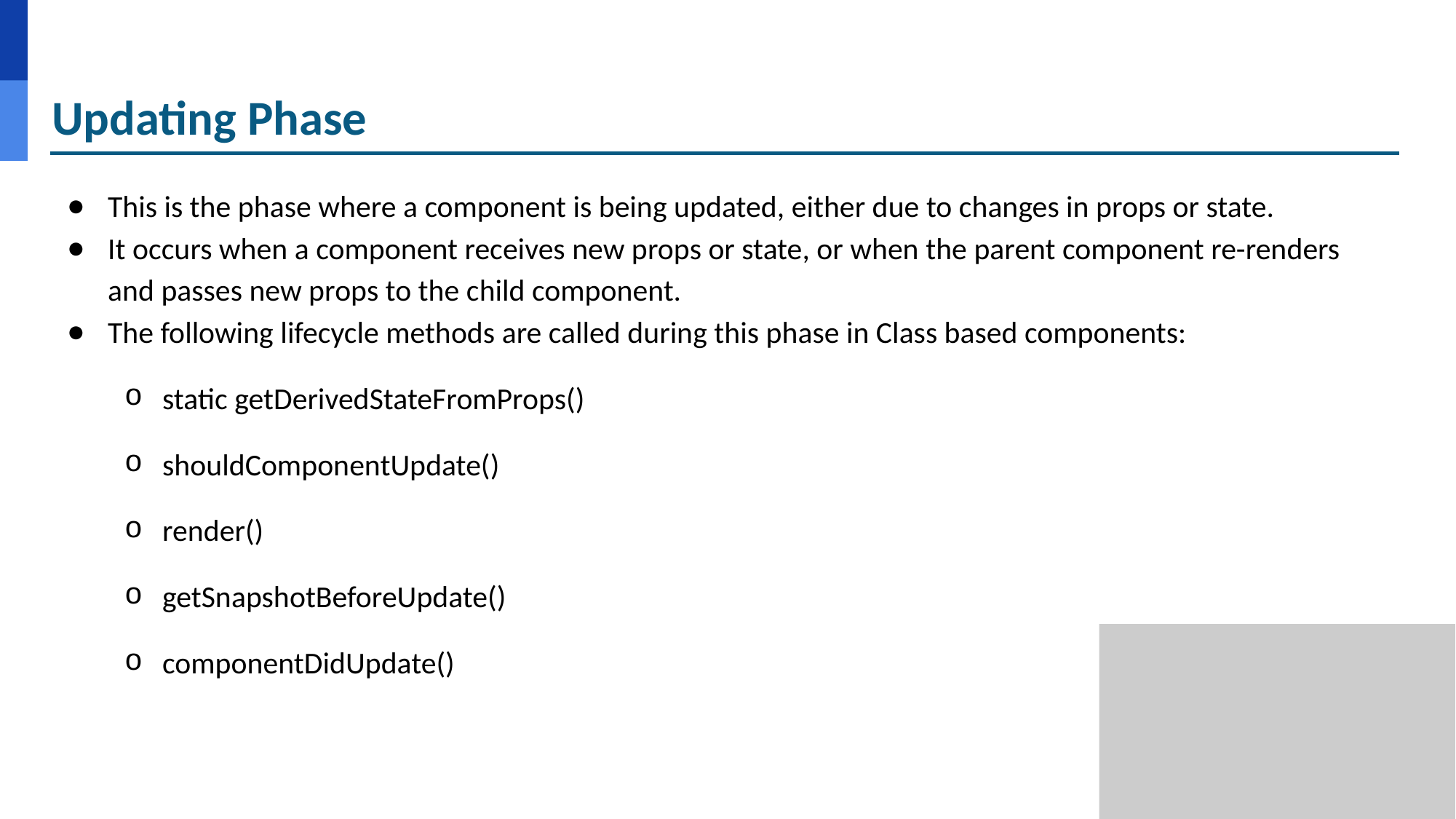

# Updating Phase
This is the phase where a component is being updated, either due to changes in props or state.
It occurs when a component receives new props or state, or when the parent component re-renders and passes new props to the child component.
The following lifecycle methods are called during this phase in Class based components:
static getDerivedStateFromProps()
shouldComponentUpdate()
render()
getSnapshotBeforeUpdate()
componentDidUpdate()